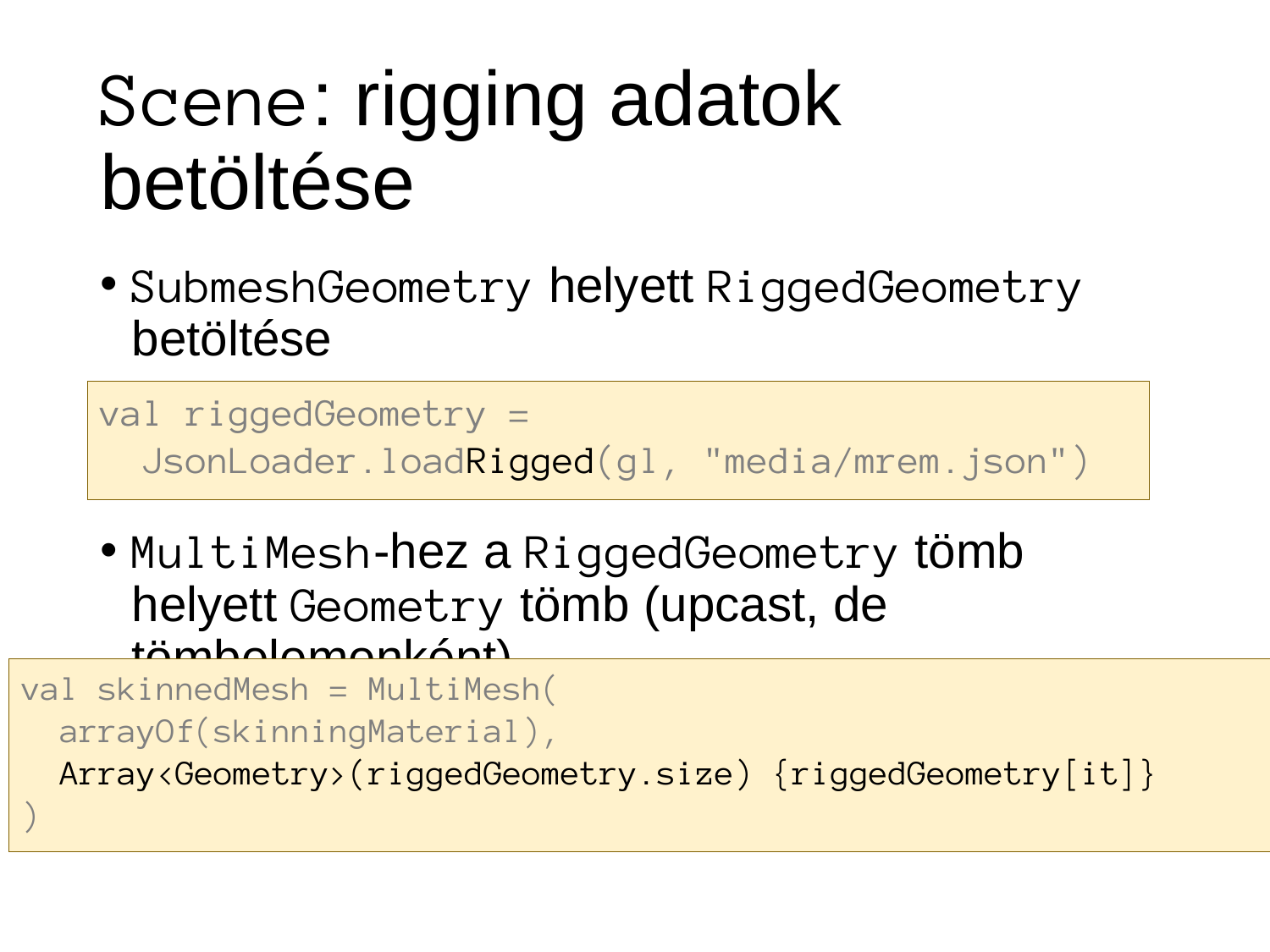

# Scene: rigging adatok betöltése
SubmeshGeometry helyett RiggedGeometry betöltése

MultiMesh-hez a RiggedGeometry tömb helyett Geometry tömb (upcast, de tömbelemenként)
val riggedGeometry =
  JsonLoader.loadRigged(gl, "media/mrem.json")
val skinnedMesh = MultiMesh(
  arrayOf(skinningMaterial),
  Array<Geometry>(riggedGeometry.size) {riggedGeometry[it]}
)